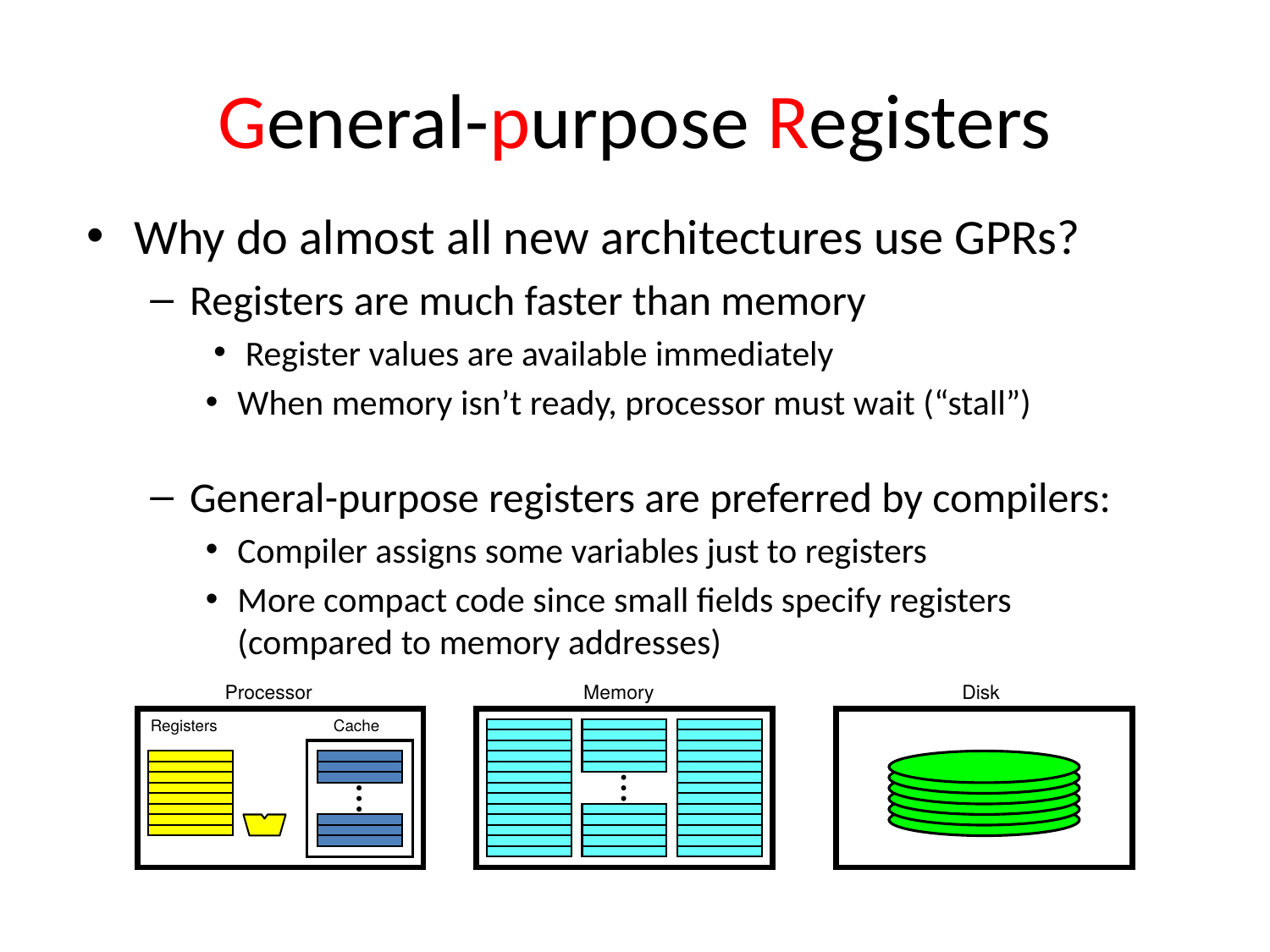

# General-purpose Registers
Why do almost all new architectures use GPRs?
Registers are much faster than memory
Register values are available immediately
When memory isn’t ready, processor must wait (“stall”)

General-purpose registers are preferred by compilers:
Compiler assigns some variables just to registers
More compact code since small fields specify registers
(compared to memory addresses)
Processor
Memory
Disk

Registers
Cache